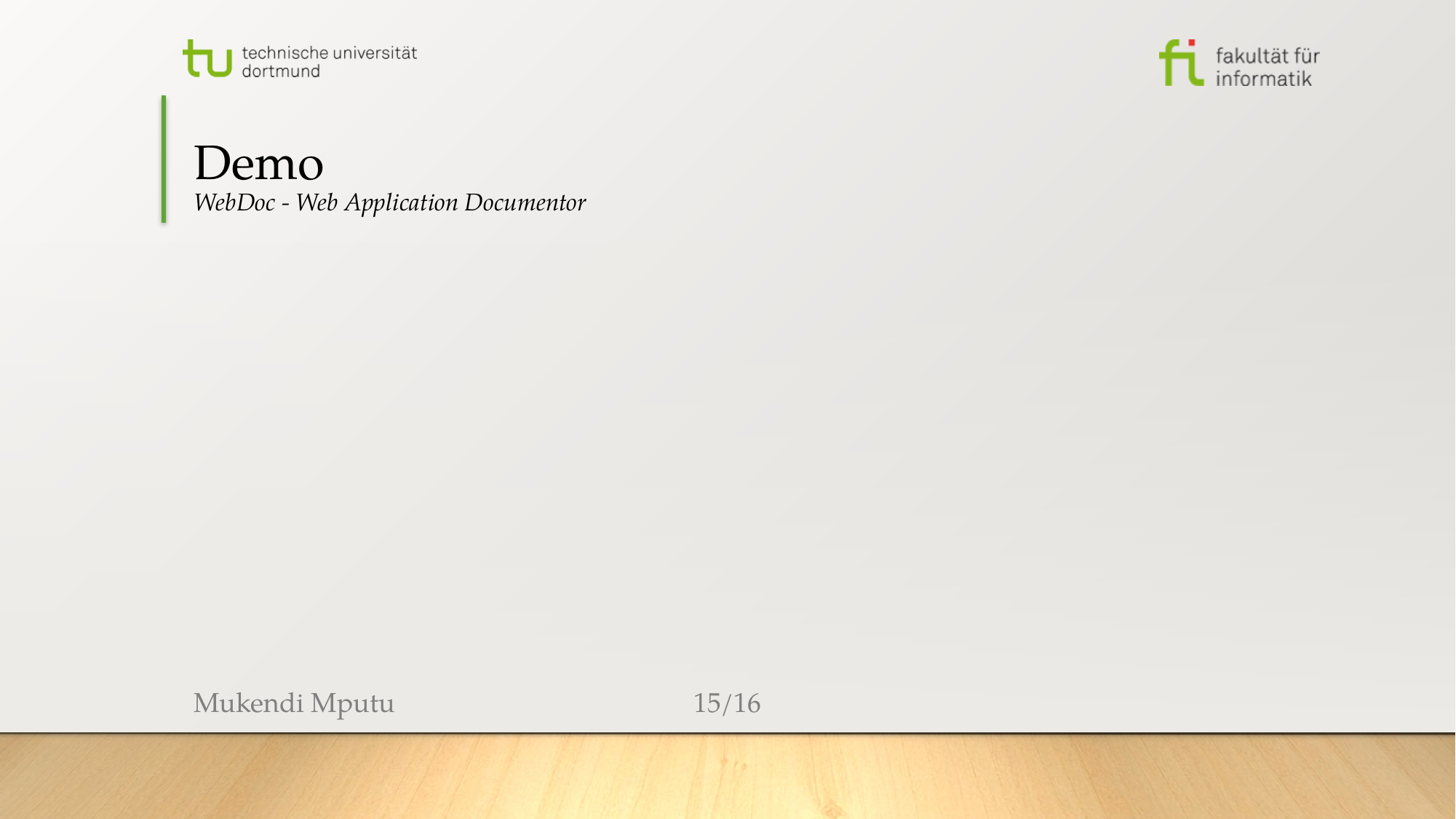

# Demo WebDoc - Web Application Documentor